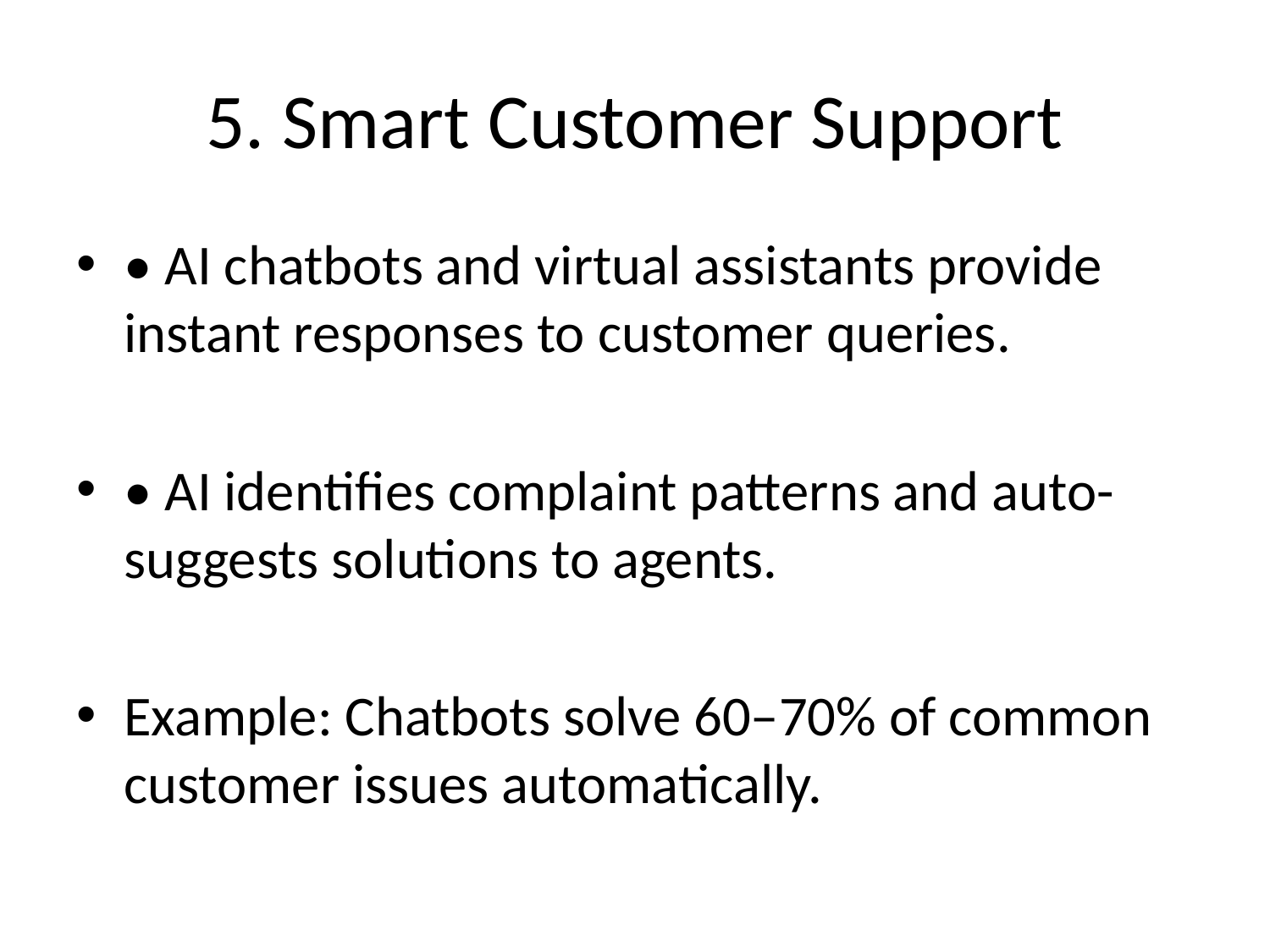

# 5. Smart Customer Support
• AI chatbots and virtual assistants provide instant responses to customer queries.

• AI identifies complaint patterns and auto-suggests solutions to agents.

Example: Chatbots solve 60–70% of common customer issues automatically.